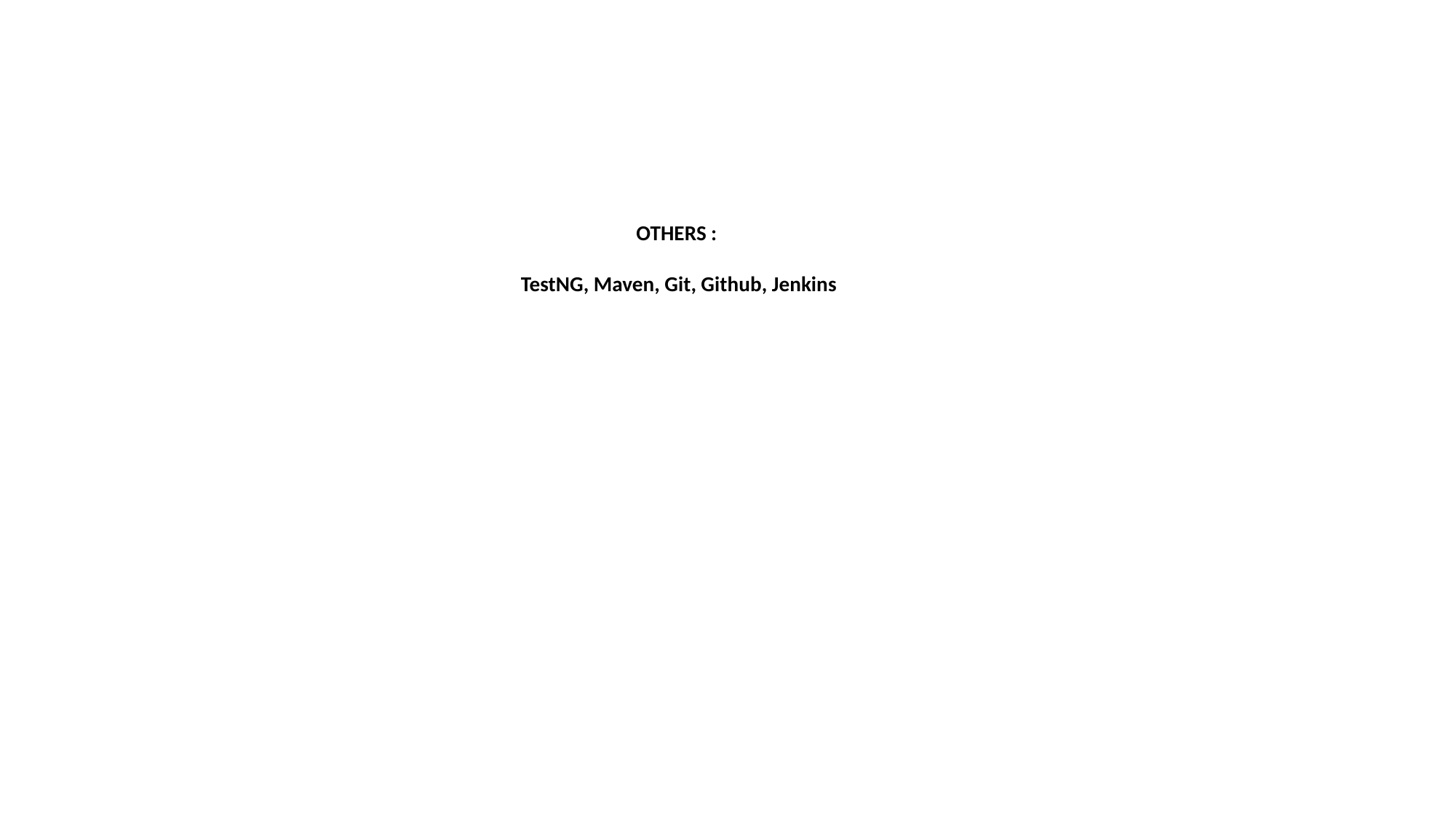

OTHERS :

 TestNG, Maven, Git, Github, Jenkins